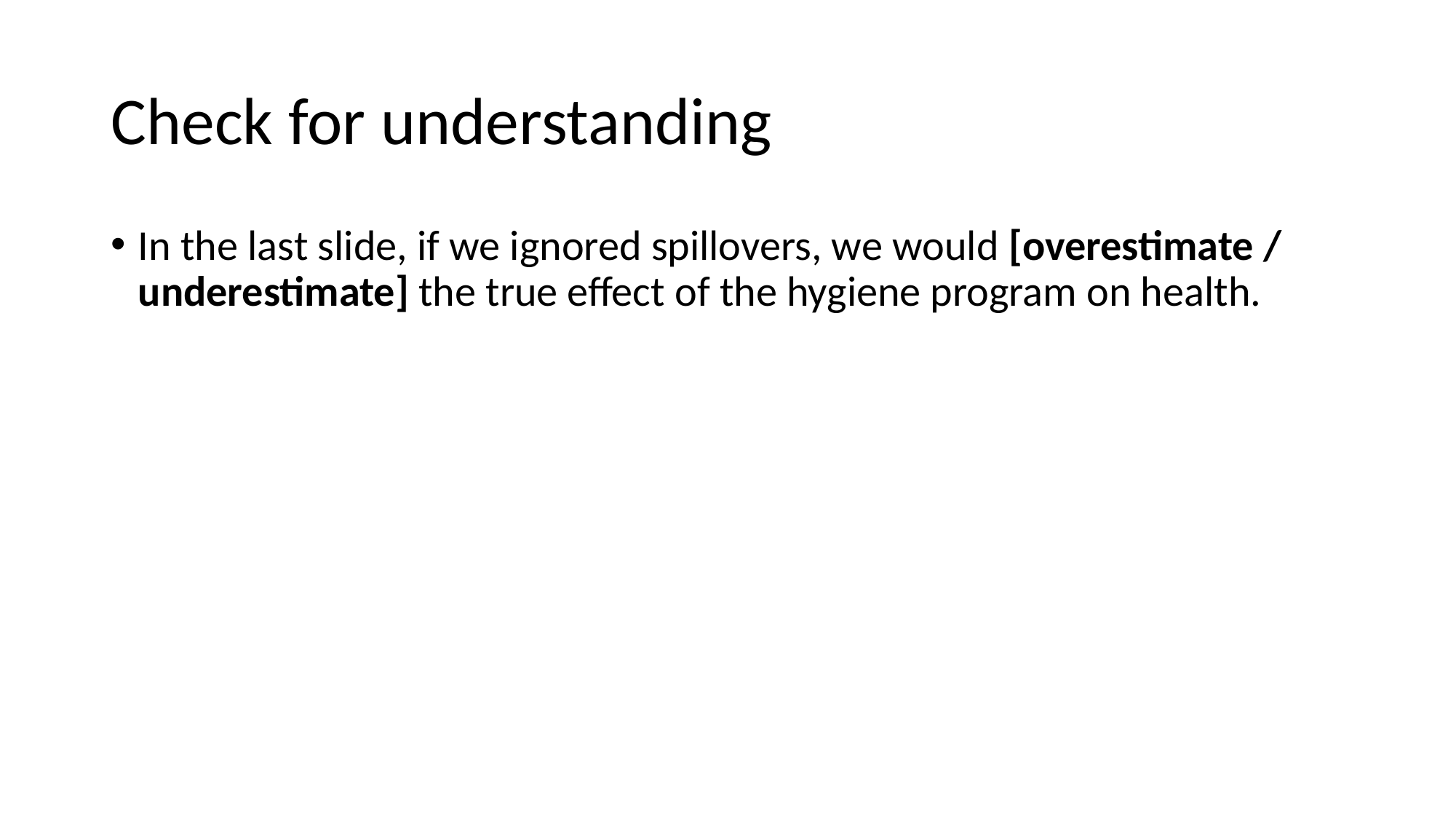

# Check for understanding
In the last slide, if we ignored spillovers, we would [overestimate / underestimate] the true effect of the hygiene program on health.